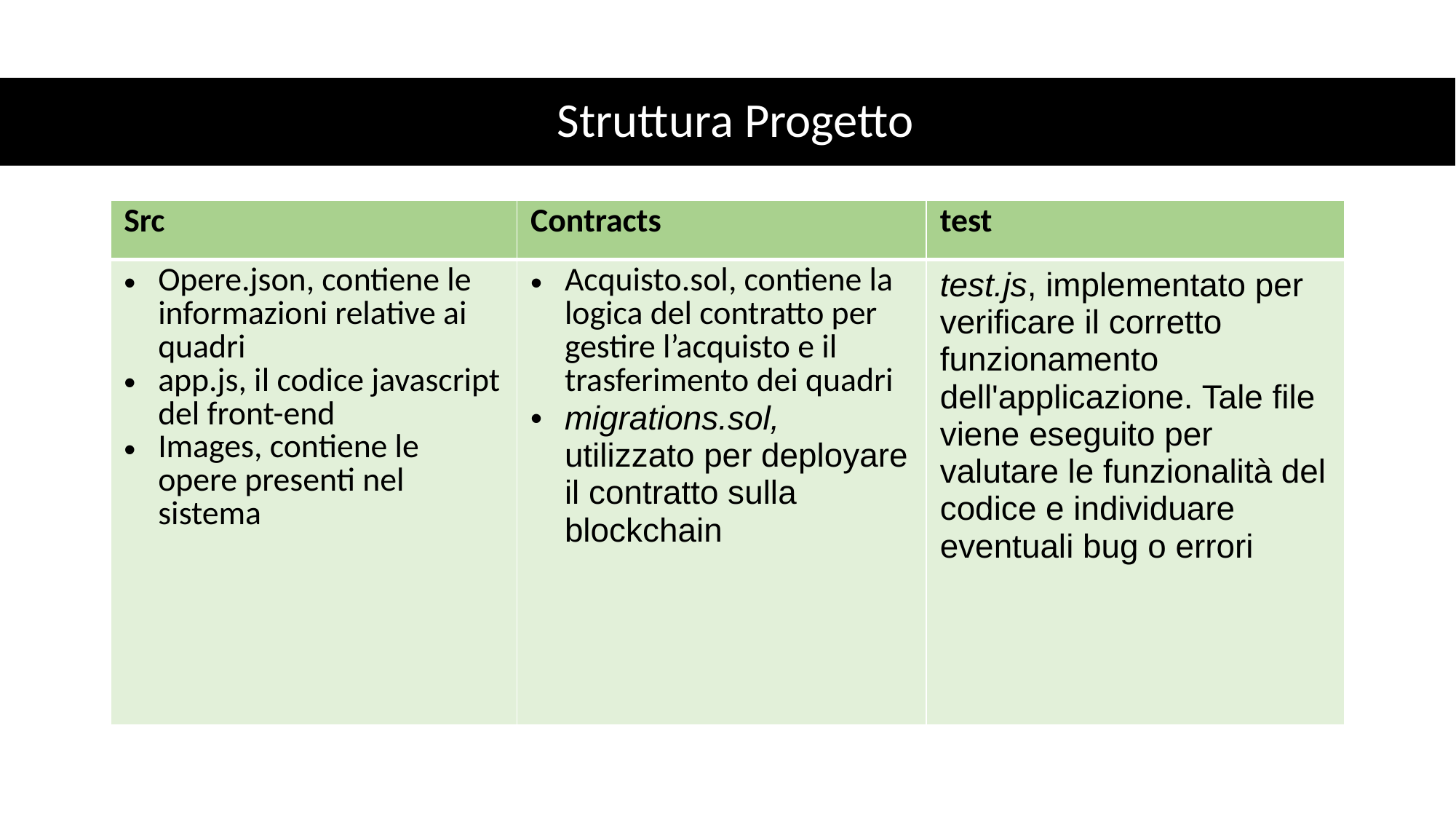

# Struttura Progetto

| Src | Contracts | test |
| --- | --- | --- |
| Opere.json, contiene le informazioni relative ai quadri app.js, il codice javascript del front-end Images, contiene le opere presenti nel sistema | Acquisto.sol, contiene la logica del contratto per gestire l’acquisto e il trasferimento dei quadri migrations.sol, utilizzato per deployare il contratto sulla blockchain | test.js, implementato per verificare il corretto funzionamento dell'applicazione. Tale file viene eseguito per valutare le funzionalità del codice e individuare eventuali bug o errori |